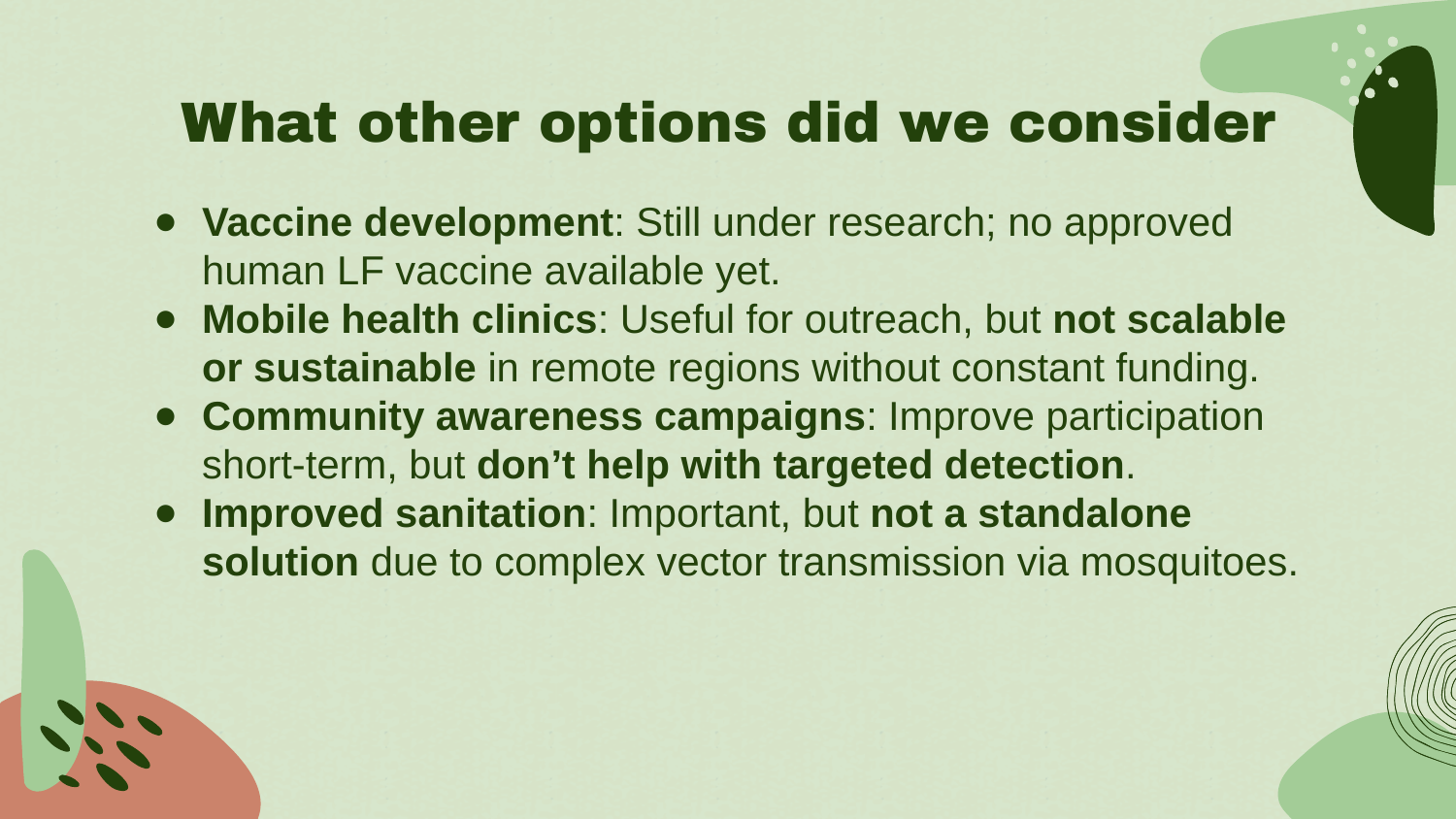

# What other options did we consider
Vaccine development: Still under research; no approved human LF vaccine available yet.
Mobile health clinics: Useful for outreach, but not scalable or sustainable in remote regions without constant funding.
Community awareness campaigns: Improve participation short-term, but don’t help with targeted detection.
Improved sanitation: Important, but not a standalone solution due to complex vector transmission via mosquitoes.